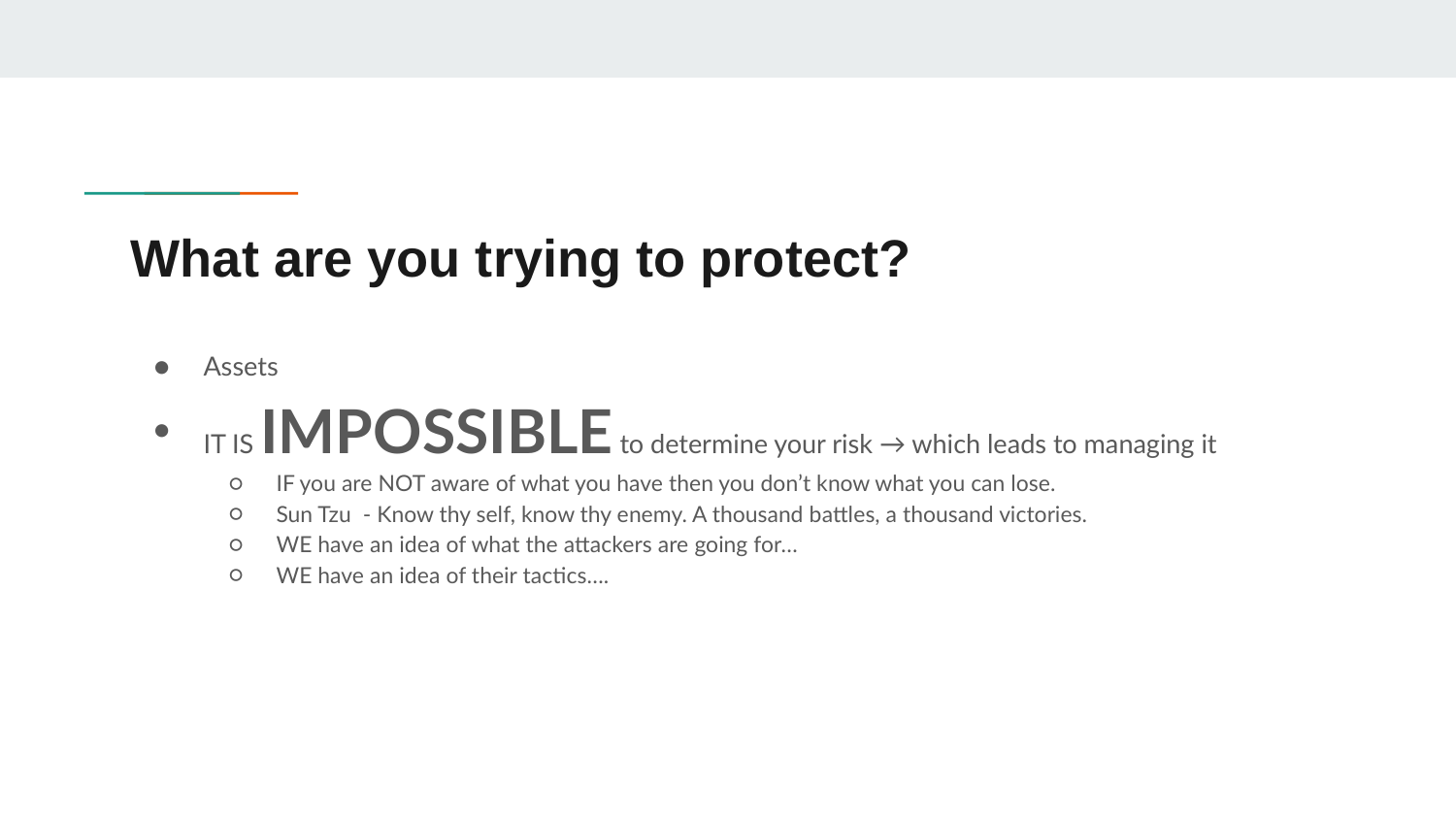

# What are you trying to protect?
Assets
IT IS IMPOSSIBLE to determine your risk → which leads to managing it
IF you are NOT aware of what you have then you don’t know what you can lose.
Sun Tzu  - Know thy self, know thy enemy. A thousand battles, a thousand victories.
WE have an idea of what the attackers are going for…
WE have an idea of their tactics….